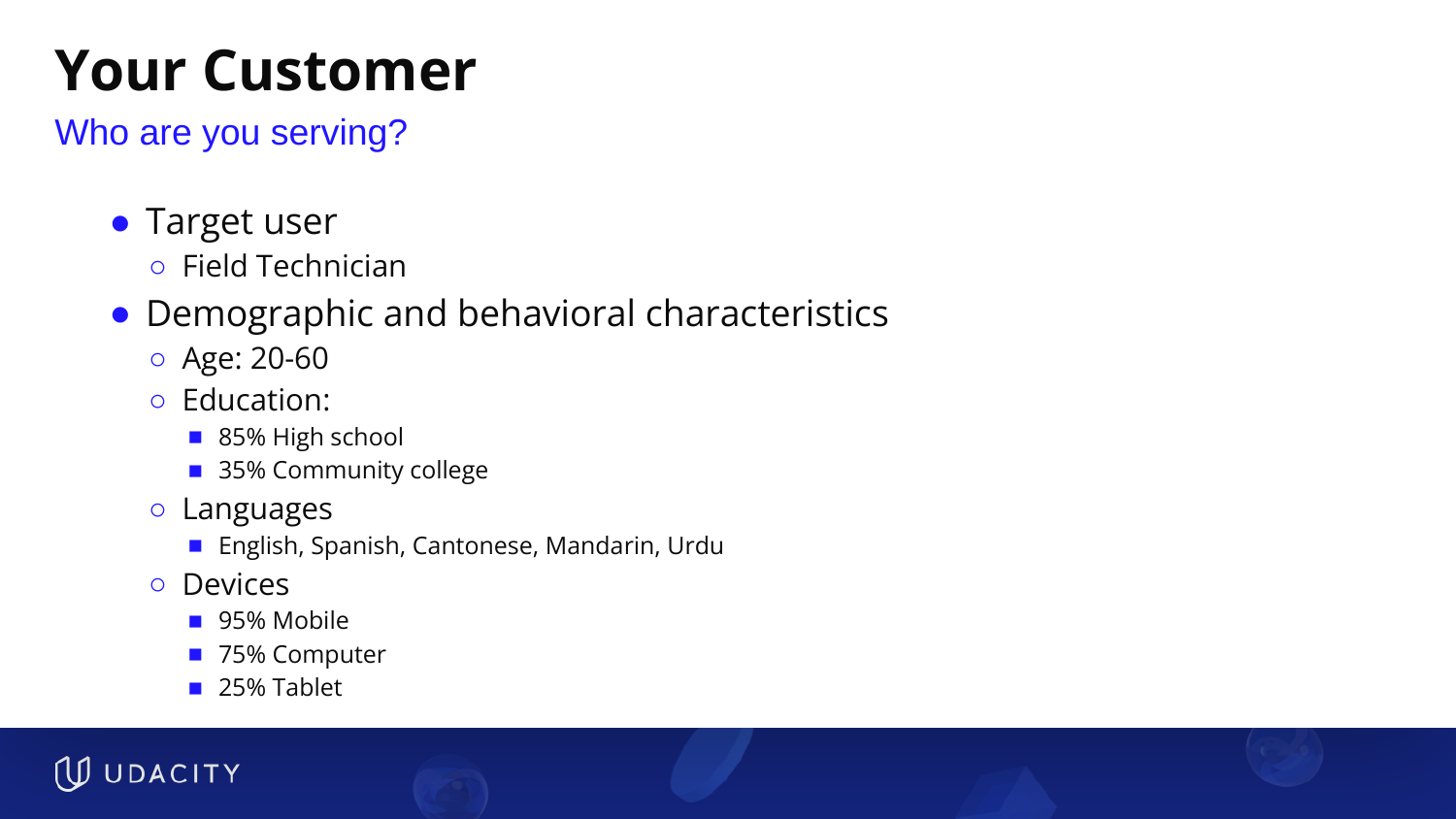

# Your Customer
Who are you serving?
Target user
Field Technician
Demographic and behavioral characteristics
Age: 20-60
Education:
85% High school
35% Community college
Languages
English, Spanish, Cantonese, Mandarin, Urdu
Devices
95% Mobile
75% Computer
25% Tablet